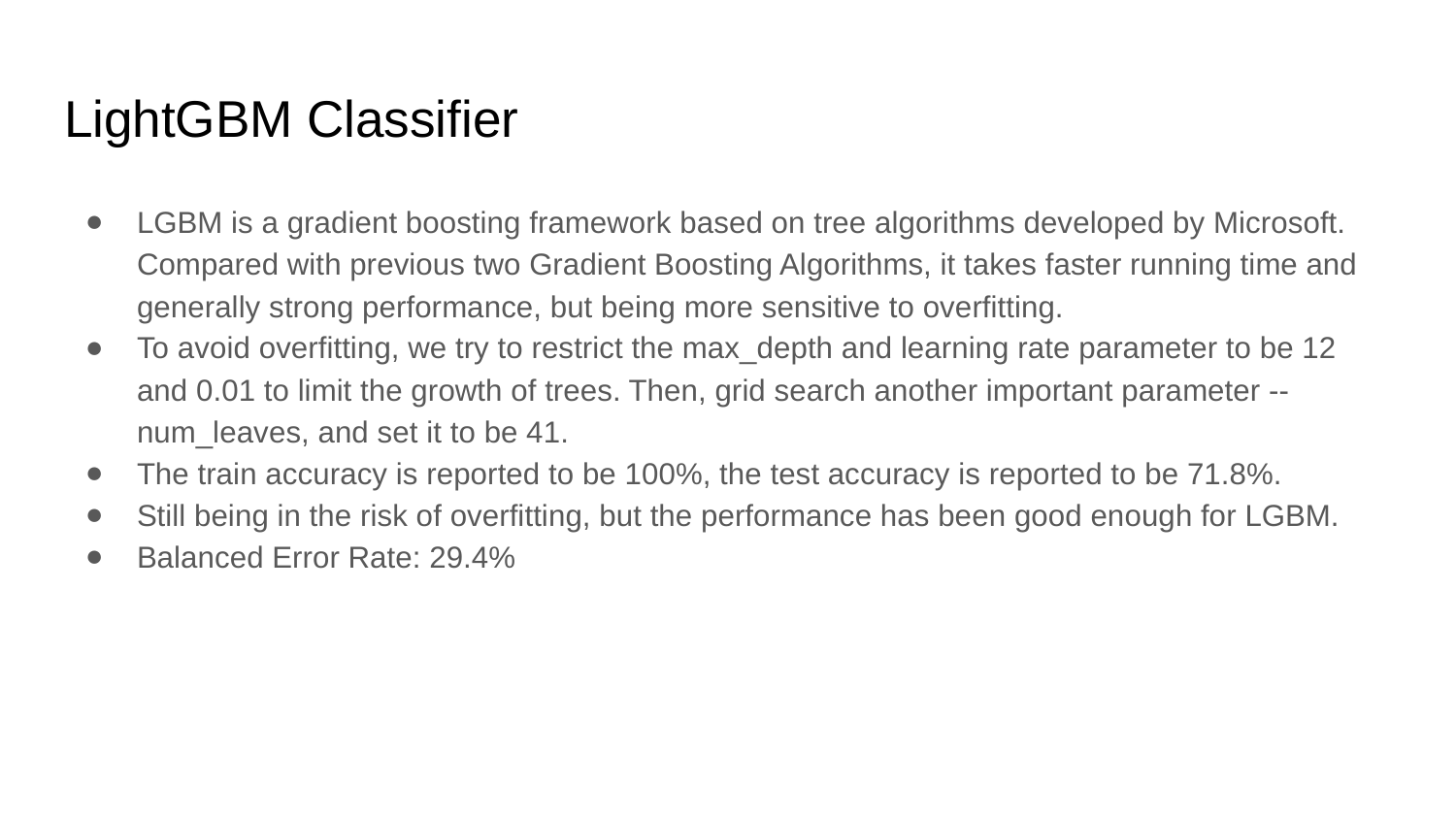

# LightGBM Classifier
LGBM is a gradient boosting framework based on tree algorithms developed by Microsoft. Compared with previous two Gradient Boosting Algorithms, it takes faster running time and generally strong performance, but being more sensitive to overfitting.
To avoid overfitting, we try to restrict the max_depth and learning rate parameter to be 12 and 0.01 to limit the growth of trees. Then, grid search another important parameter -- num_leaves, and set it to be 41.
The train accuracy is reported to be 100%, the test accuracy is reported to be 71.8%.
Still being in the risk of overfitting, but the performance has been good enough for LGBM.
Balanced Error Rate: 29.4%